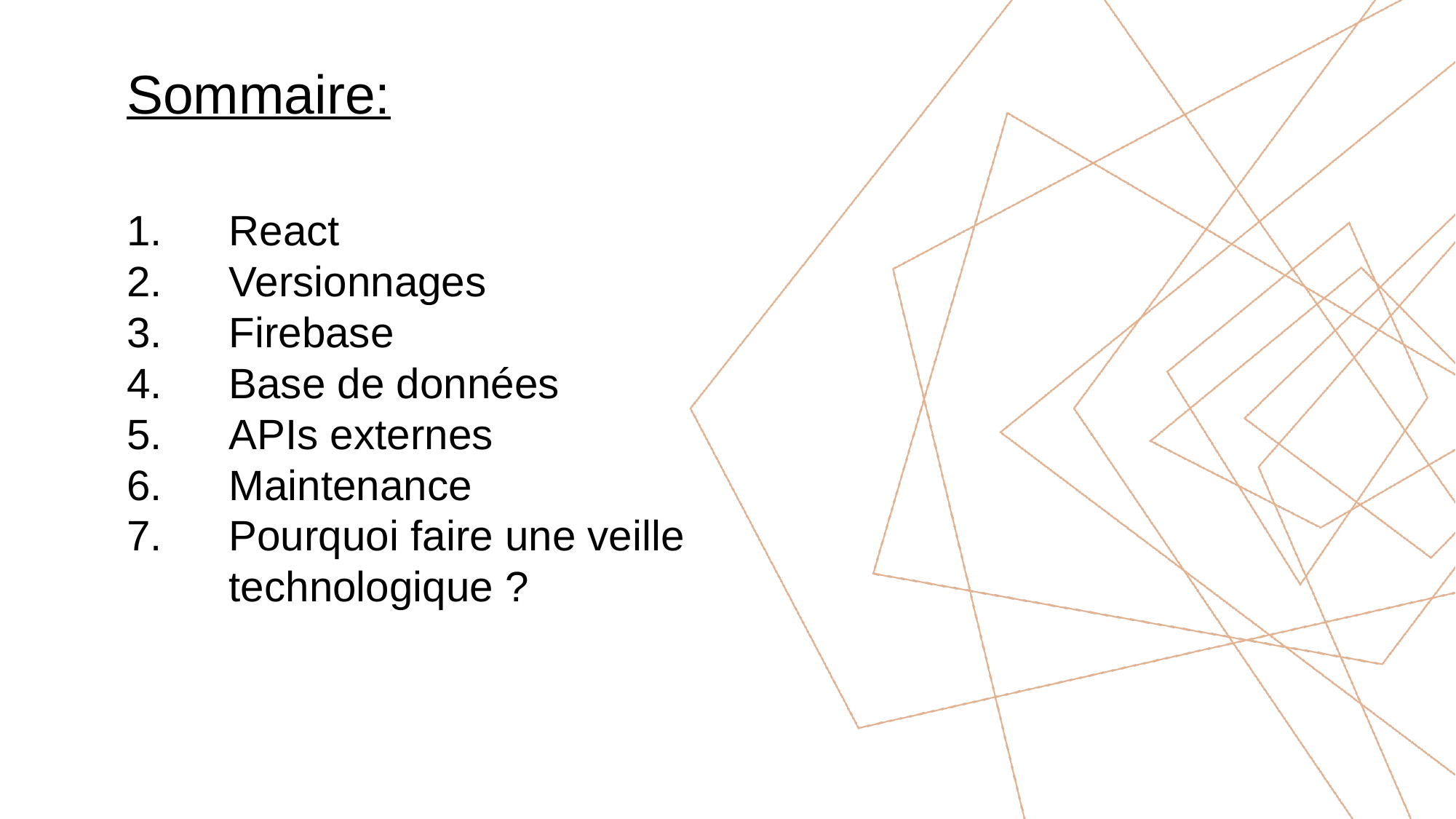

Sommaire:
React
Versionnages
Firebase
Base de données
APIs externes
Maintenance
Pourquoi faire une veille technologique ?